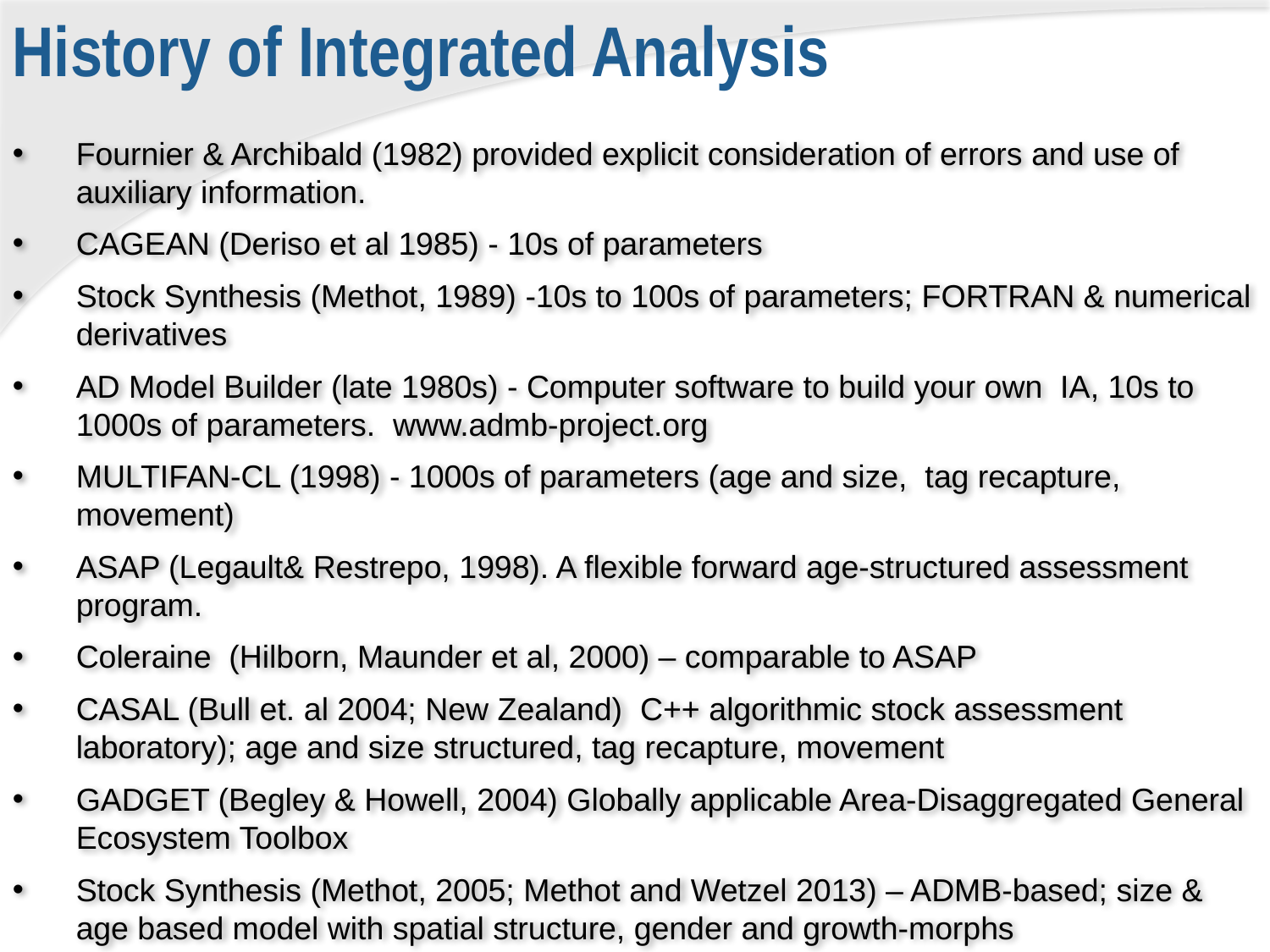

History of Integrated Analysis

Fournier & Archibald (1982) provided explicit consideration of errors and use of auxiliary information.
CAGEAN (Deriso et al 1985) - 10s of parameters
Stock Synthesis (Methot, 1989) -10s to 100s of parameters; FORTRAN & numerical derivatives
AD Model Builder (late 1980s) - Computer software to build your own  IA, 10s to 1000s of parameters.  www.admb-project.org
MULTIFAN-CL (1998) - 1000s of parameters (age and size,  tag recapture, movement)
ASAP (Legault& Restrepo, 1998). A flexible forward age-structured assessment program.
Coleraine  (Hilborn, Maunder et al, 2000) – comparable to ASAP
CASAL (Bull et. al 2004; New Zealand)  C++ algorithmic stock assessment laboratory); age and size structured, tag recapture, movement
GADGET (Begley & Howell, 2004) Globally applicable Area-Disaggregated General Ecosystem Toolbox
Stock Synthesis (Methot, 2005; Methot and Wetzel 2013) – ADMB-based; size & age based model with spatial structure, gender and growth-morphs